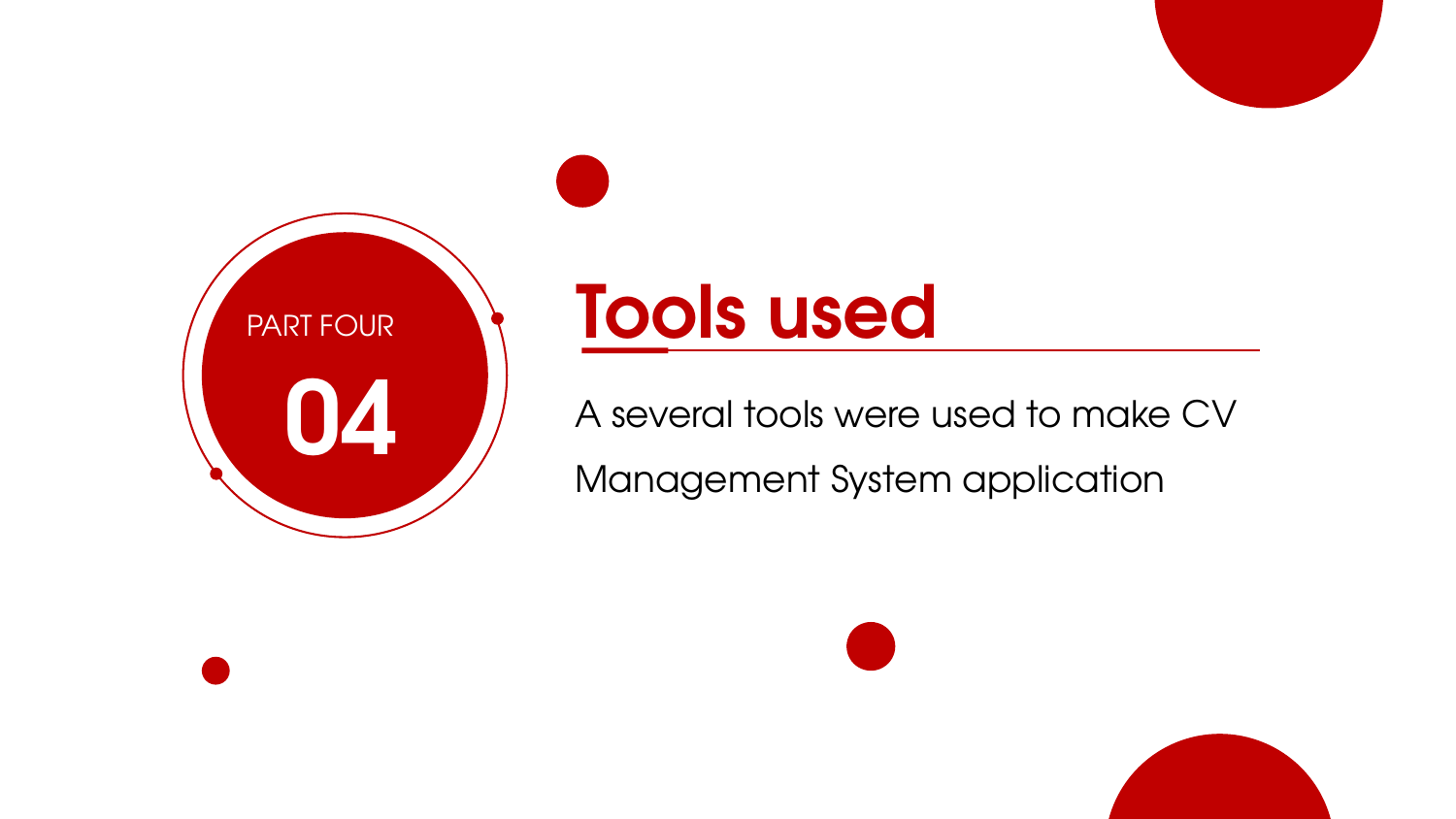

Tools used
PART FOUR
04

A several tools were used to make CV Management System application